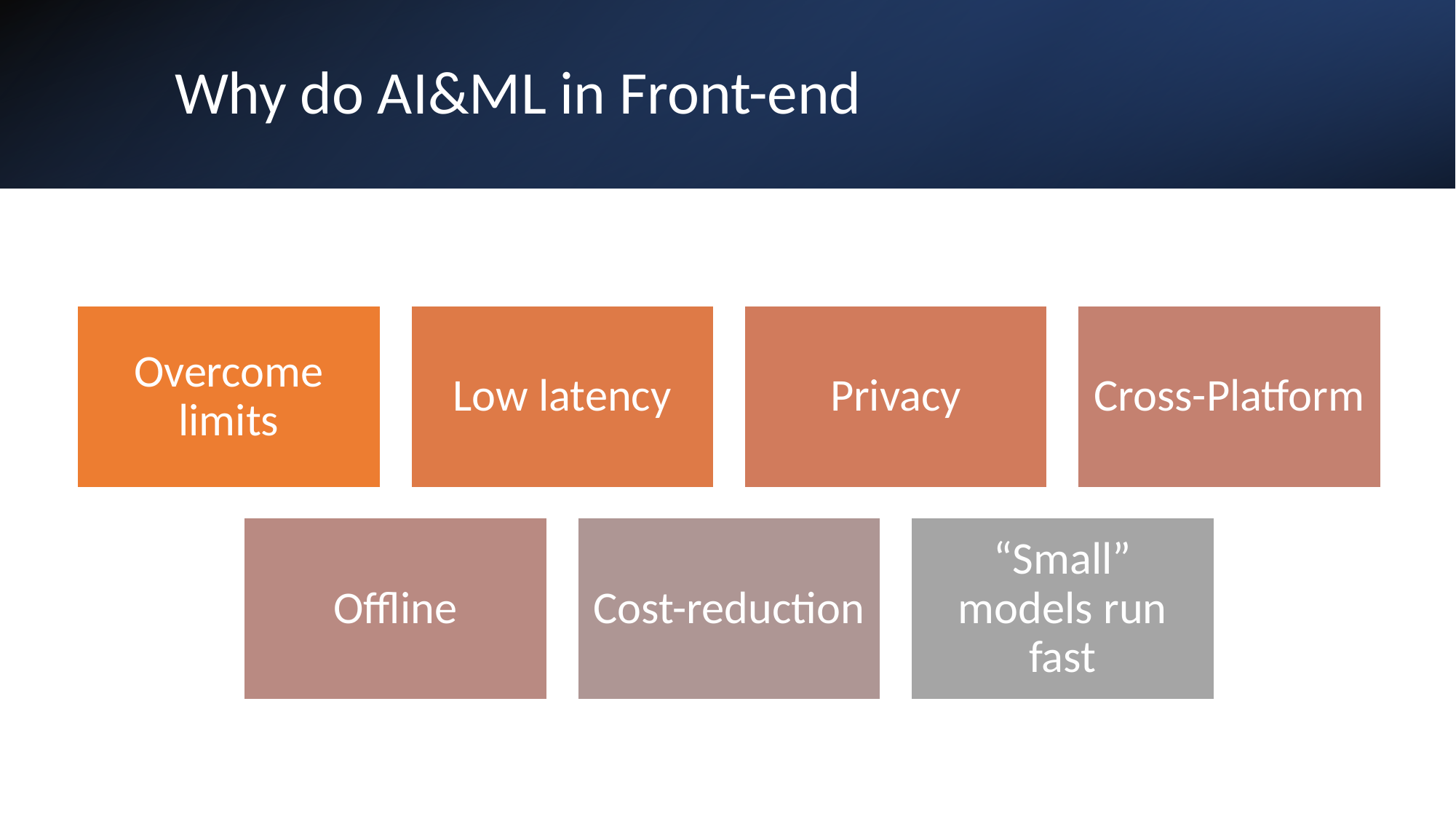

# Why do AI&ML in Front-end
Overcome limits
Low latency
Privacy
Cross-Platform
Offline
Cost-reduction
“Small” models run fast